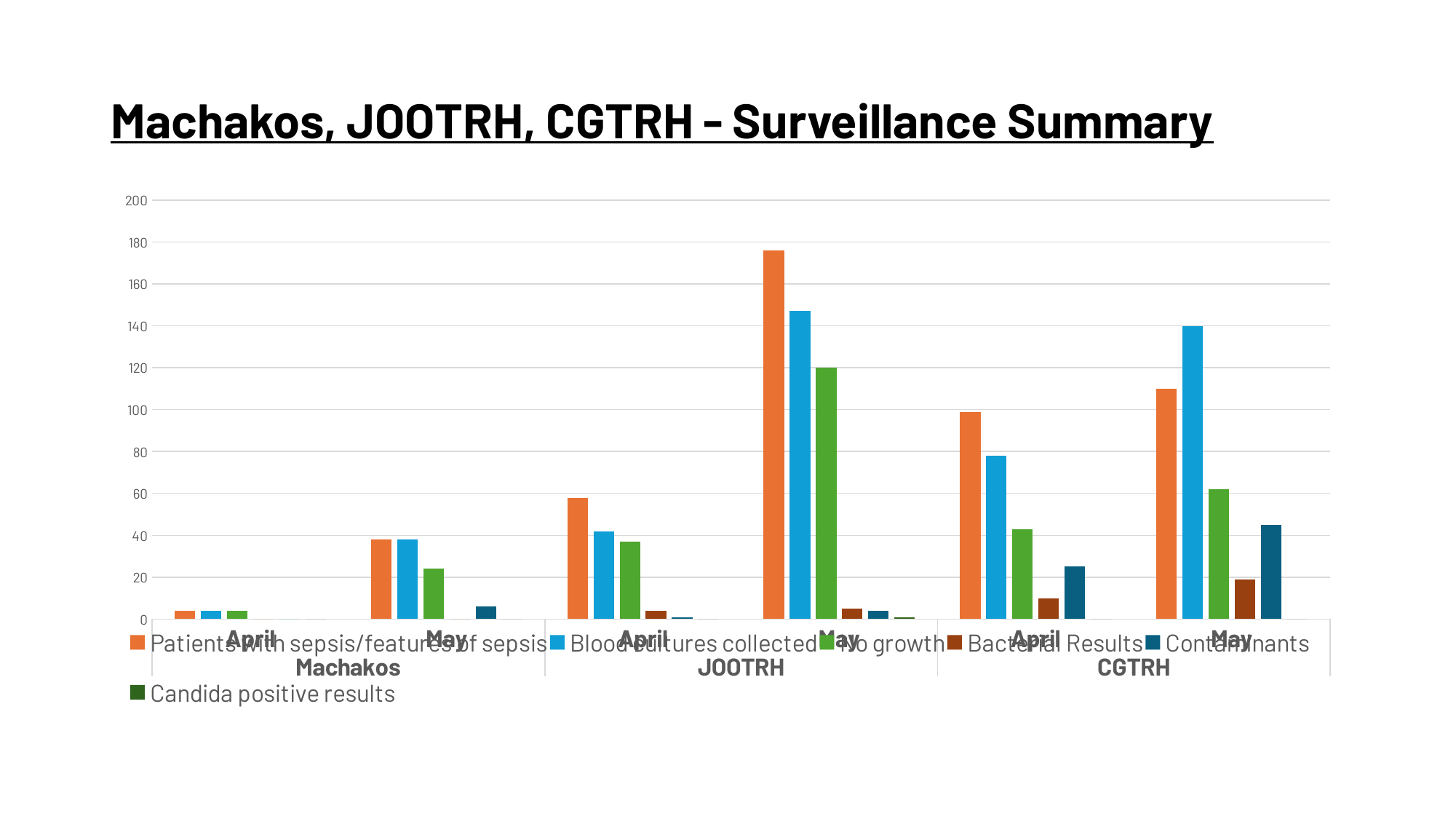

# Machakos, JOOTRH, CGTRH - Surveillance Summary

### Chart

| Category | Patients with sepsis/features of sepsis | Blood cultures collected | No growth | Bacterial Results | Contaminants | Candida positive results |
|---|---|---|---|---|---|---|
| April | 4.0 | 4.0 | 4.0 | 0.0 | 0.0 | 0.0 |
| May | 38.0 | 38.0 | 24.0 | 0.0 | 6.0 | 0.0 |
| April | 58.0 | 42.0 | 37.0 | 4.0 | 1.0 | 0.0 |
| May | 176.0 | 147.0 | 120.0 | 5.0 | 4.0 | 1.0 |
| April | 99.0 | 78.0 | 43.0 | 10.0 | 25.0 | 0.0 |
| May | 110.0 | 140.0 | 62.0 | 19.0 | 45.0 | 0.0 |